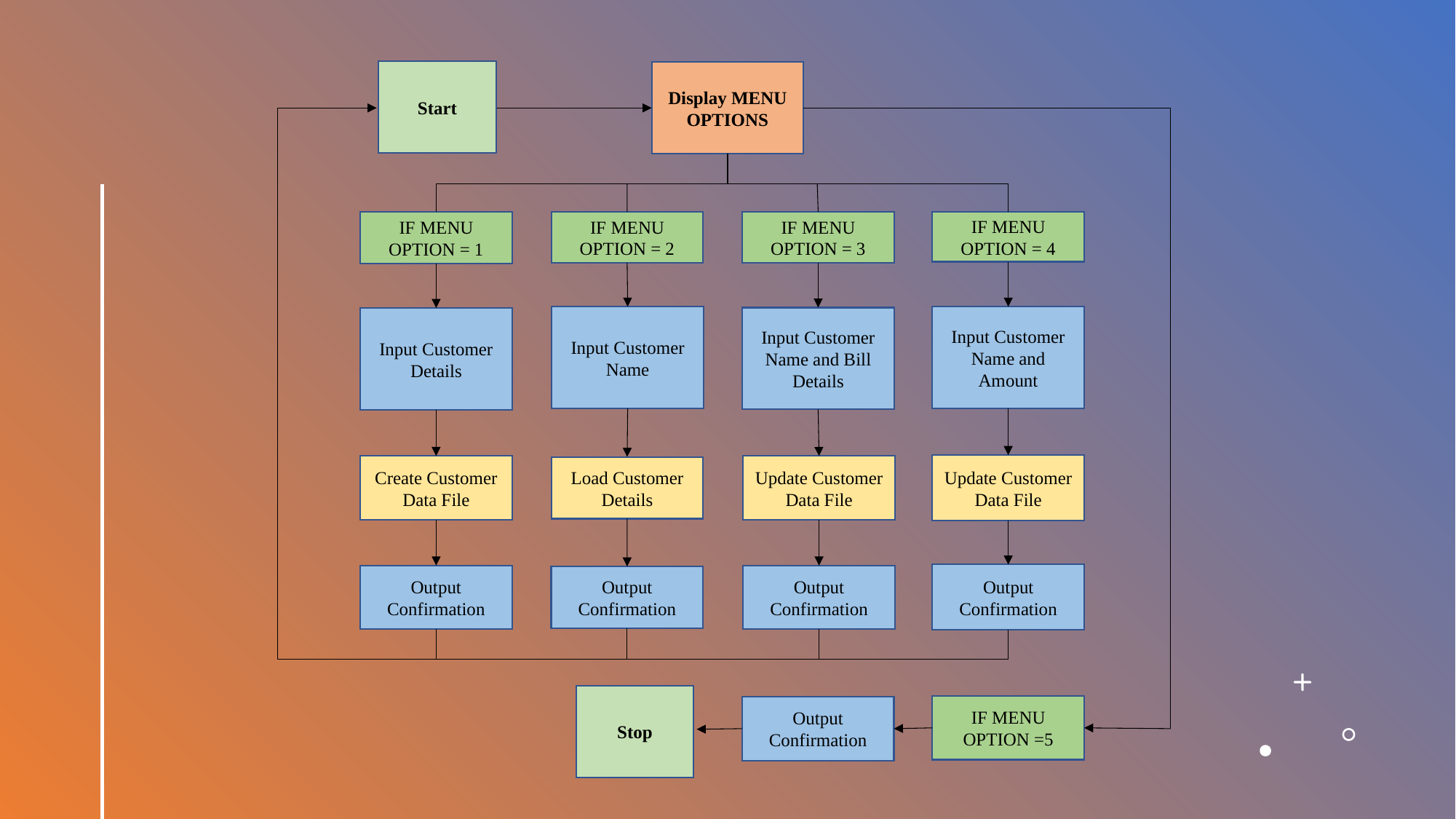

Start
Display MENU OPTIONS

IF MENU OPTION = 1
IF MENU OPTION = 2
IF MENU OPTION = 3
IF MENU OPTION = 4
Input Customer Name
Input Customer Name and Amount
Input Customer Name and Bill Details
Input Customer Details
Update Customer Data File
Create Customer Data File
Update Customer Data File
Load Customer Details
Output Confirmation
Output Confirmation
Output Confirmation
Output Confirmation

Stop
IF MENU OPTION =5
Output Confirmation